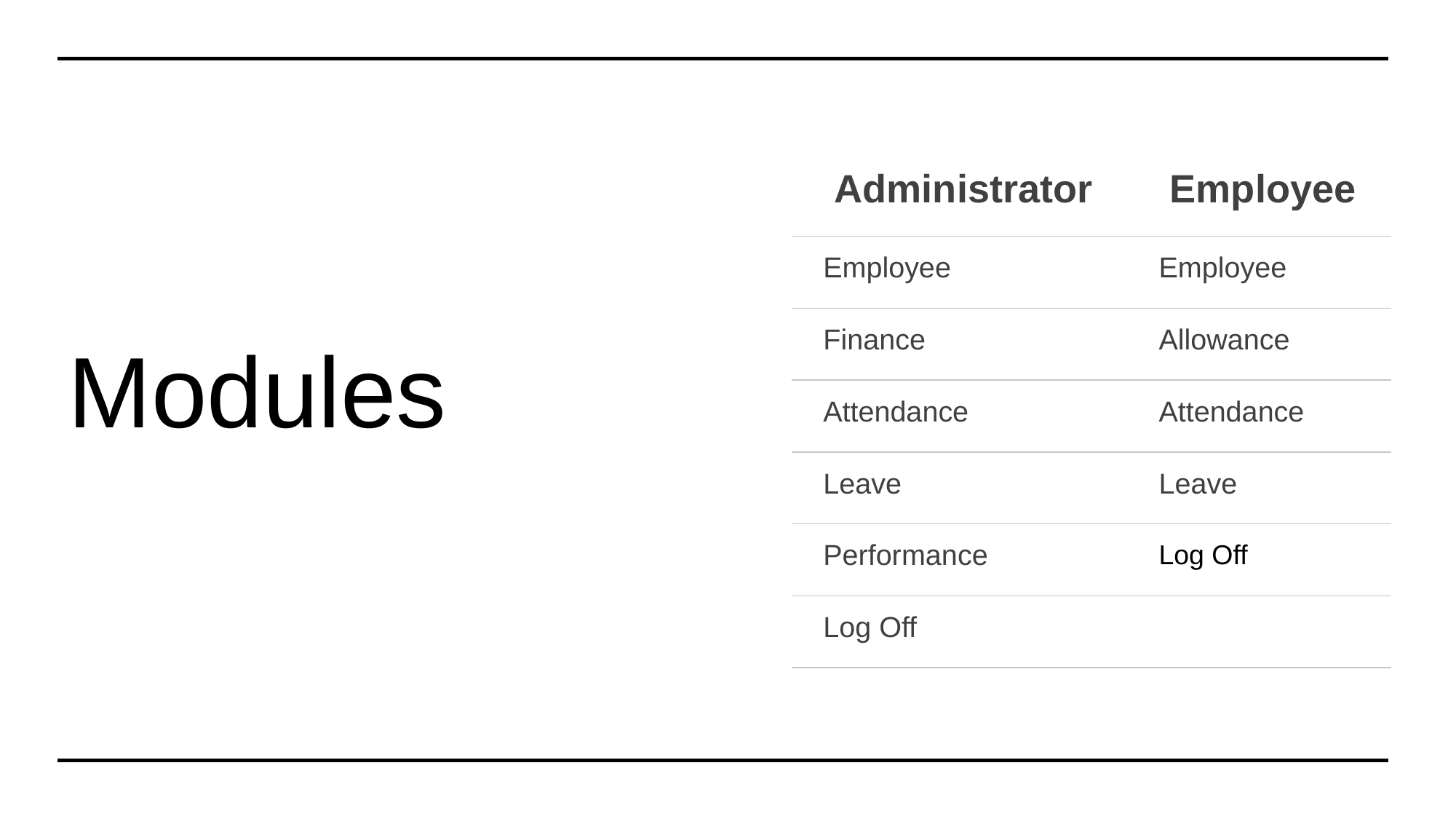

# Modules
| Administrator | Employee |
| --- | --- |
| Employee | Employee |
| Finance | Allowance |
| Attendance | Attendance |
| Leave | Leave |
| Performance | Log Off |
| Log Off |  |